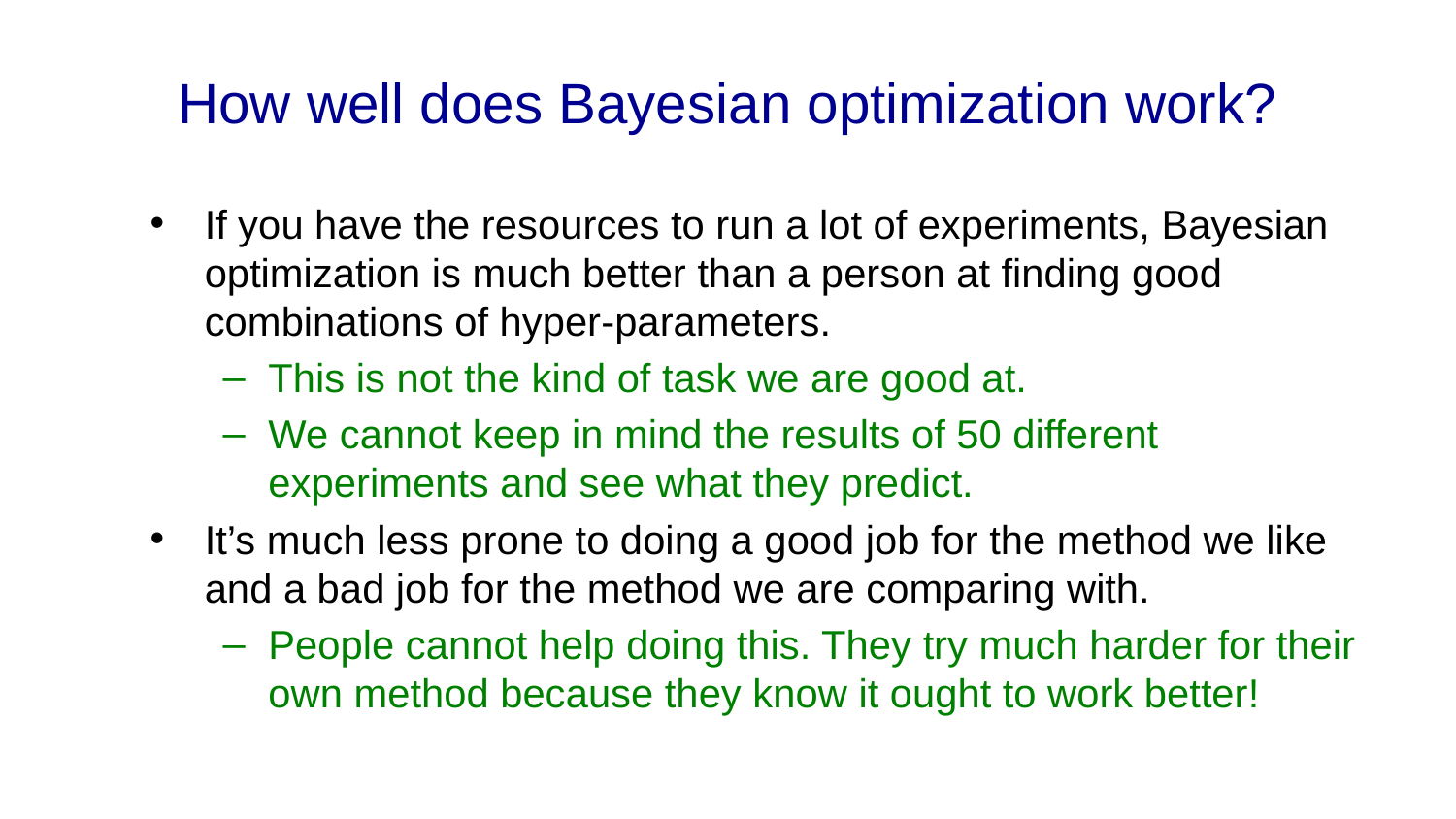

# How well does Bayesian optimization work?
If you have the resources to run a lot of experiments, Bayesian optimization is much better than a person at finding good combinations of hyper-parameters.
This is not the kind of task we are good at.
We cannot keep in mind the results of 50 different experiments and see what they predict.
It’s much less prone to doing a good job for the method we like and a bad job for the method we are comparing with.
People cannot help doing this. They try much harder for their own method because they know it ought to work better!